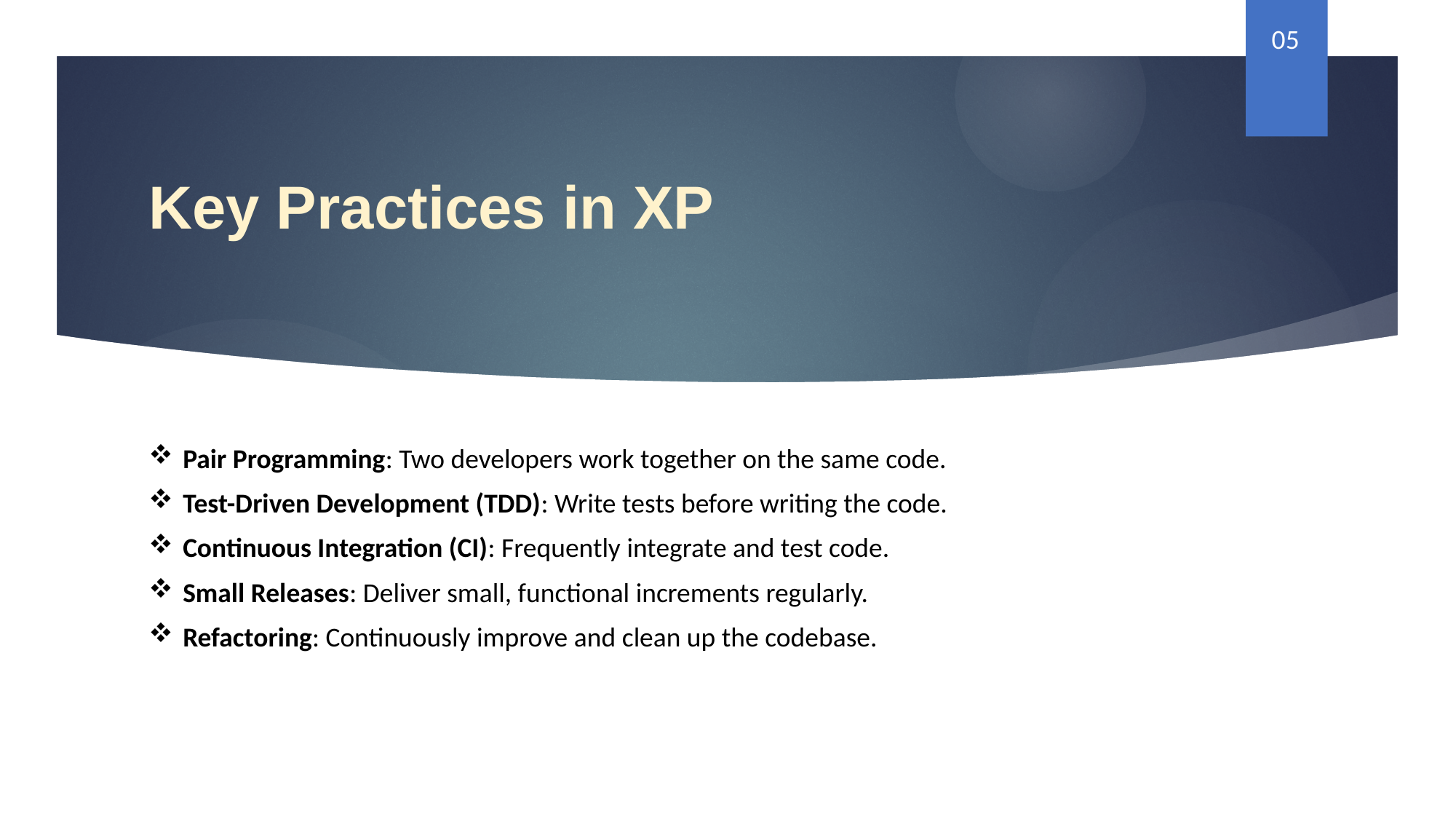

05
# Key Practices in XP
Pair Programming: Two developers work together on the same code.
Test-Driven Development (TDD): Write tests before writing the code.
Continuous Integration (CI): Frequently integrate and test code.
Small Releases: Deliver small, functional increments regularly.
Refactoring: Continuously improve and clean up the codebase.